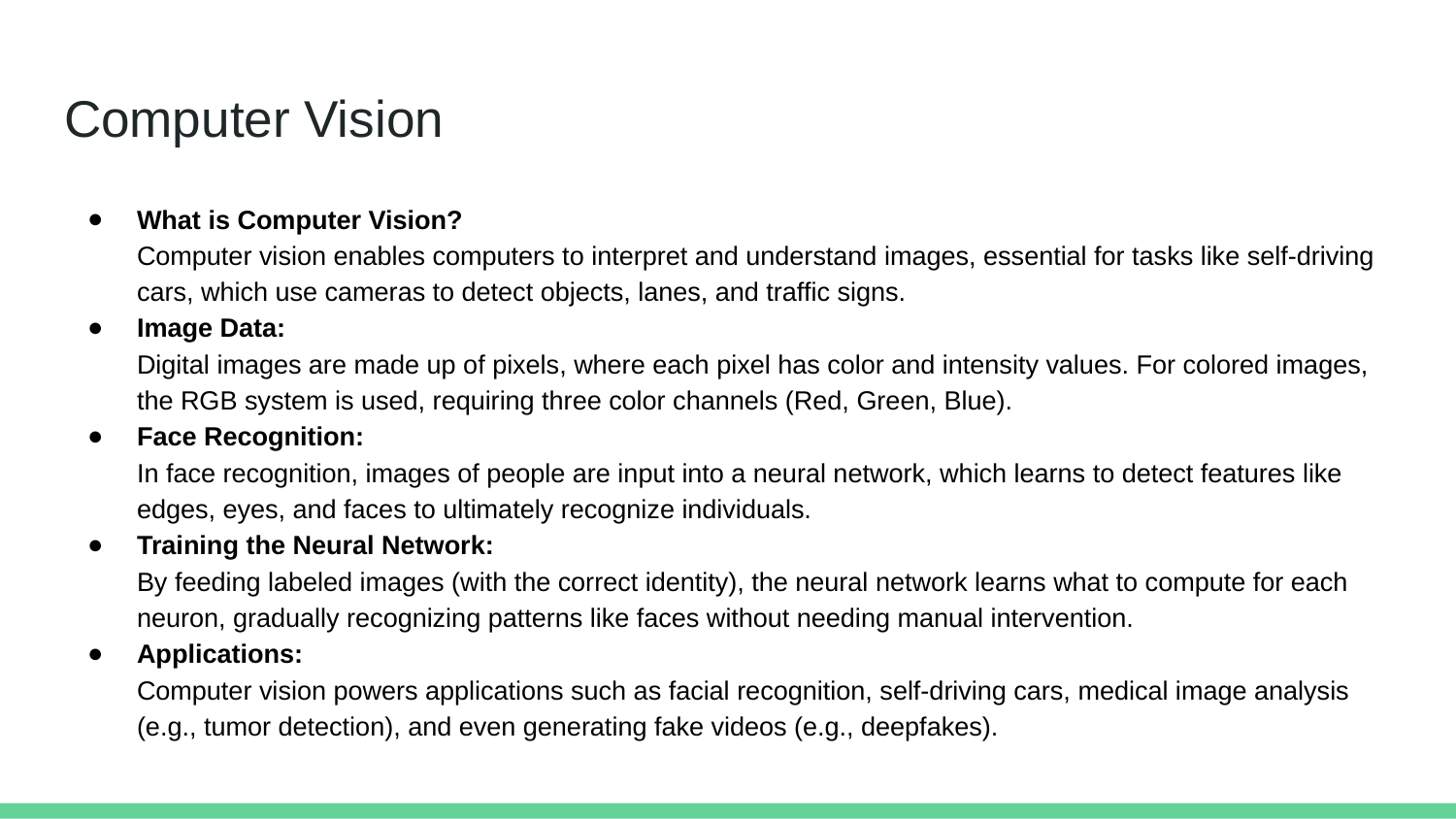

# Computer Vision
What is Computer Vision?
Computer vision enables computers to interpret and understand images, essential for tasks like self-driving cars, which use cameras to detect objects, lanes, and traffic signs.
Image Data:
Digital images are made up of pixels, where each pixel has color and intensity values. For colored images, the RGB system is used, requiring three color channels (Red, Green, Blue).
Face Recognition:
In face recognition, images of people are input into a neural network, which learns to detect features like edges, eyes, and faces to ultimately recognize individuals.
Training the Neural Network:
By feeding labeled images (with the correct identity), the neural network learns what to compute for each neuron, gradually recognizing patterns like faces without needing manual intervention.
Applications:
Computer vision powers applications such as facial recognition, self-driving cars, medical image analysis (e.g., tumor detection), and even generating fake videos (e.g., deepfakes).